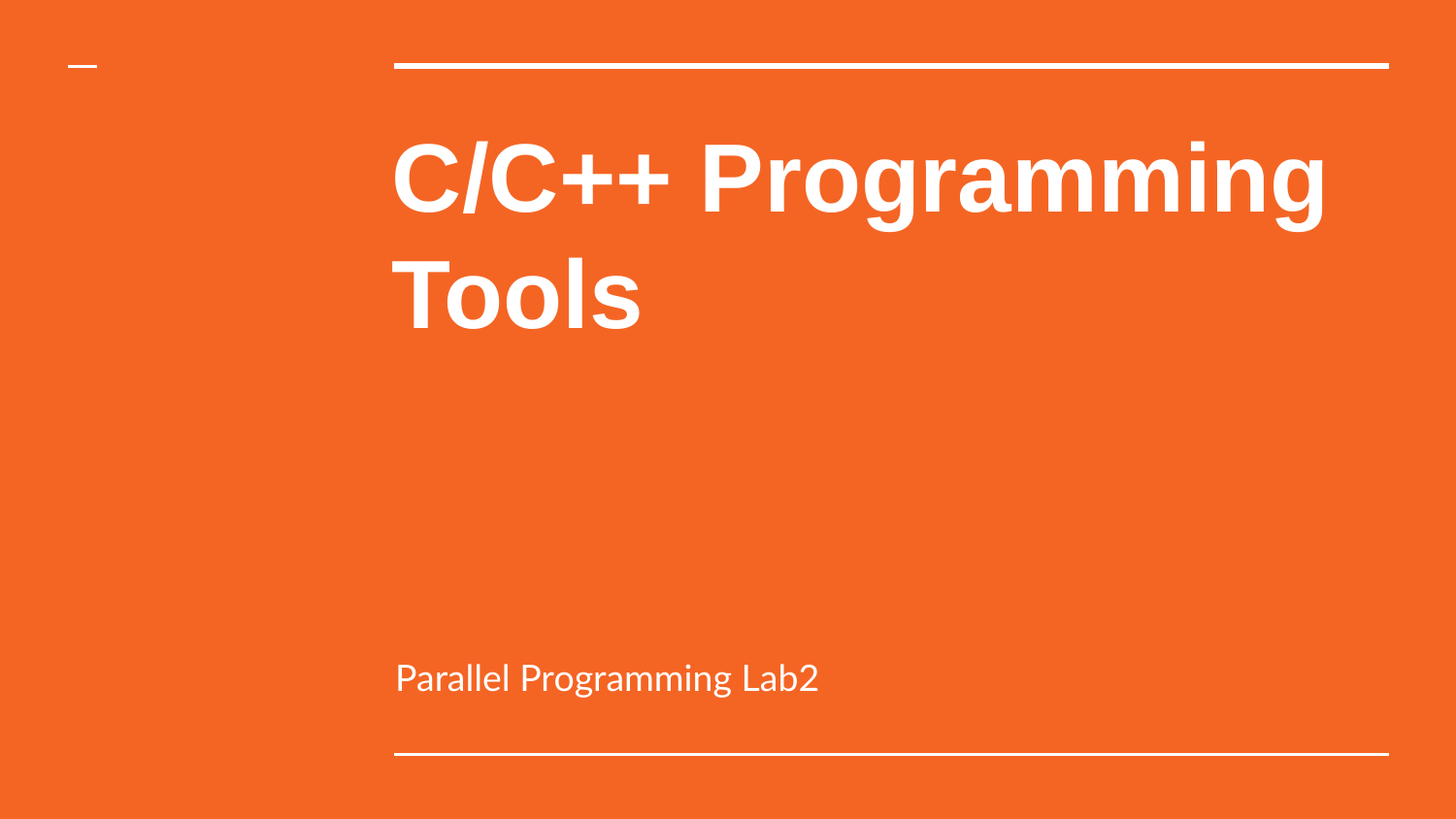

# C/C++ Programming Tools
Parallel Programming Lab2